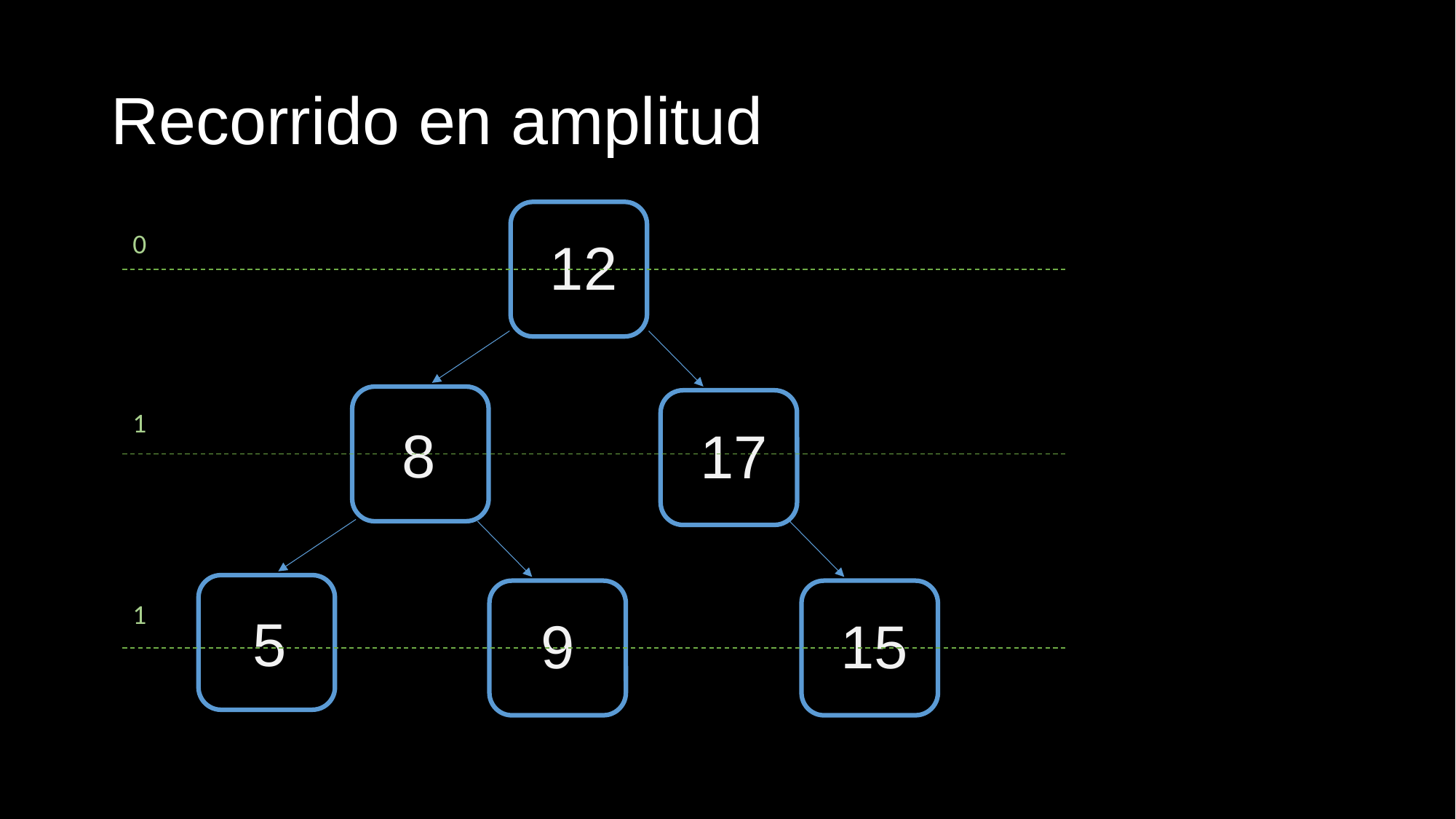

# Recorrido en amplitud

12
0

8

17
1

5

9

15
1